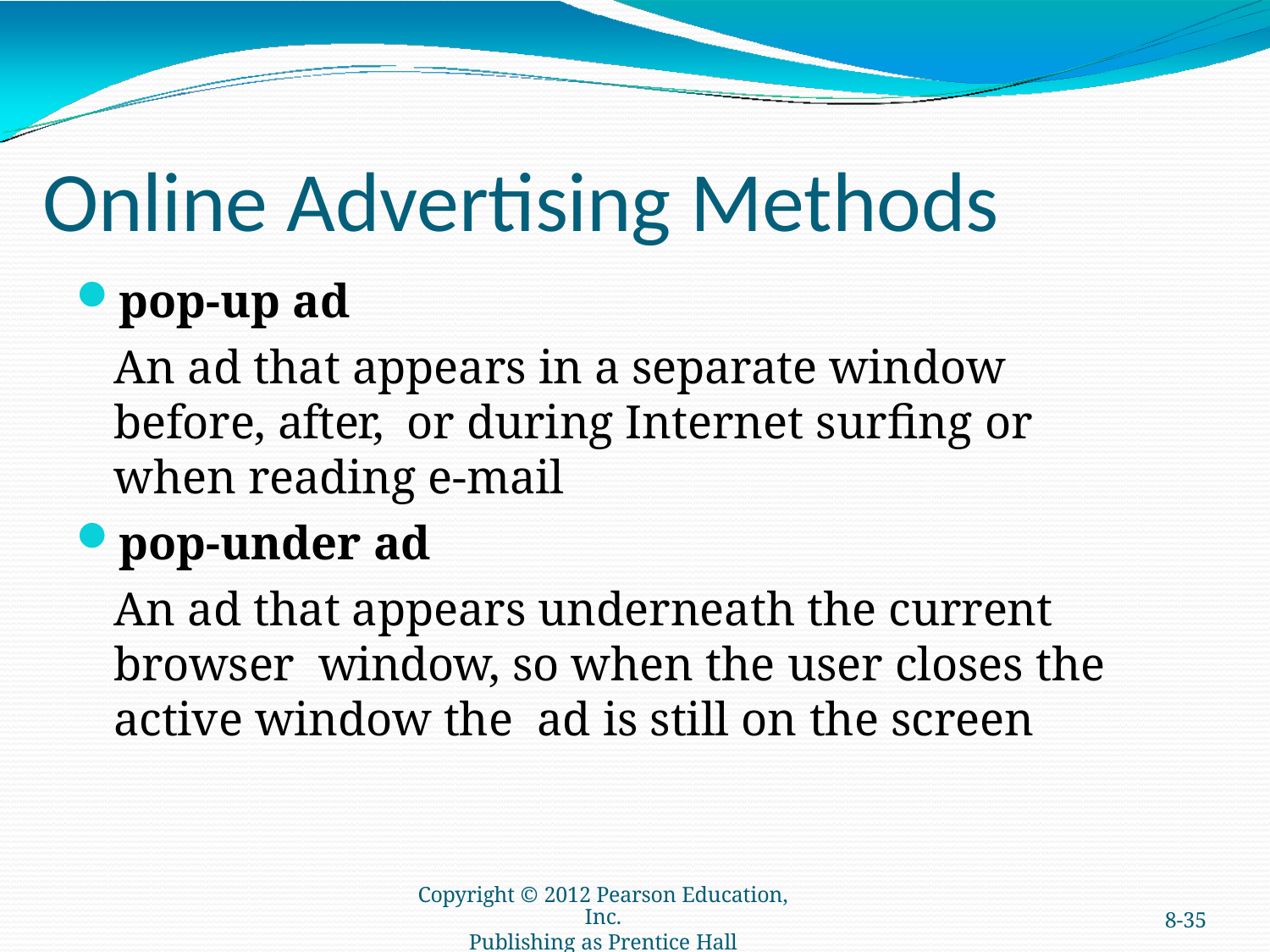

# Online Advertising Methods
pop-up ad
An ad that appears in a separate window before, after,  or during Internet surfing or when reading e-mail
pop-under ad
An ad that appears underneath the current browser  window, so when the user closes the active window the  ad is still on the screen
Copyright © 2012 Pearson Education, Inc.
Publishing as Prentice Hall
8-35